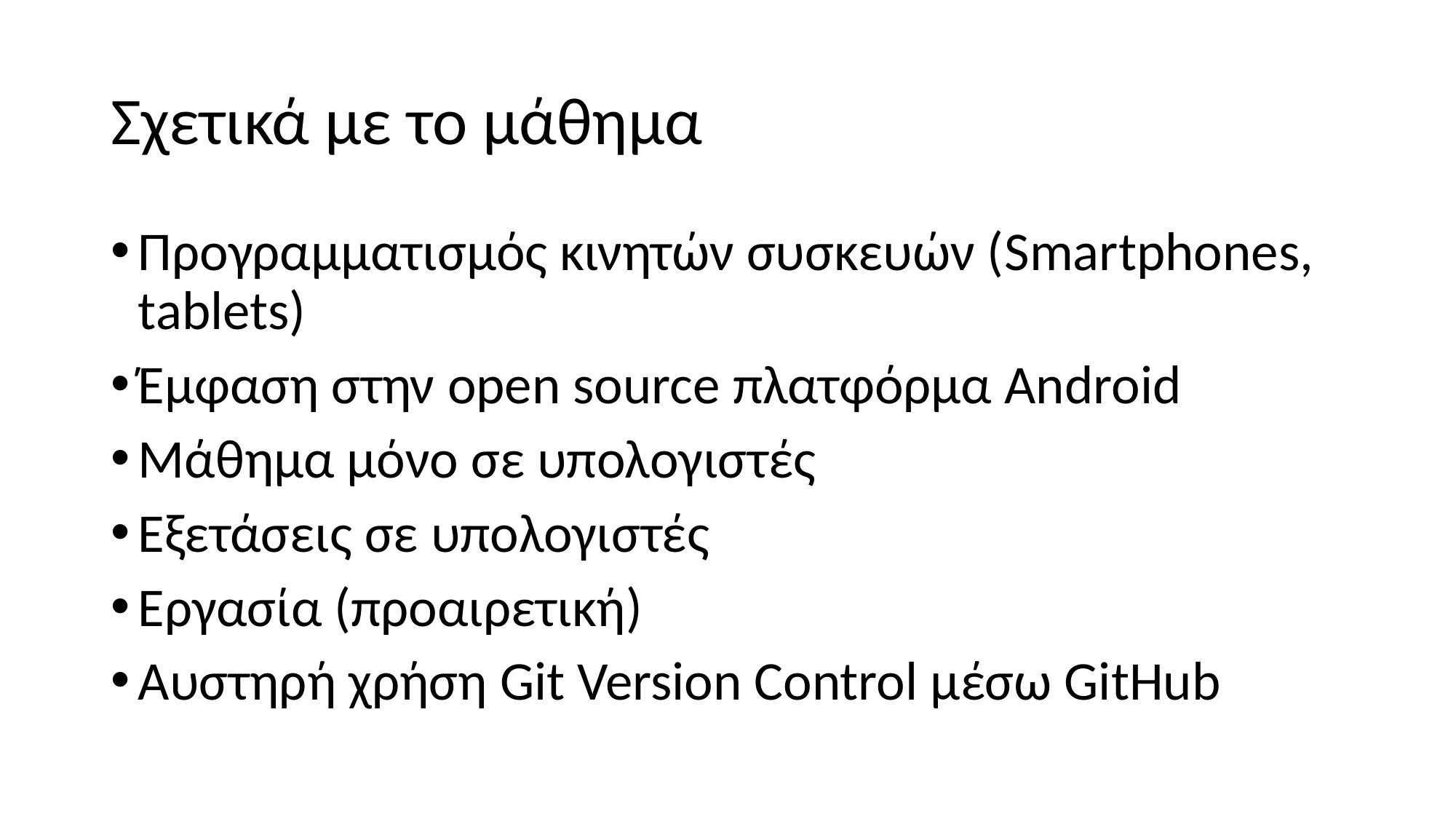

# Σχετικά με το μάθημα
Προγραμματισμός κινητών συσκευών (Smartphones, tablets)
Έμφαση στην open source πλατφόρμα Android
Μάθημα μόνο σε υπολογιστές
Εξετάσεις σε υπολογιστές
Εργασία (προαιρετική)
Αυστηρή χρήση Git Version Control μέσω GitHub